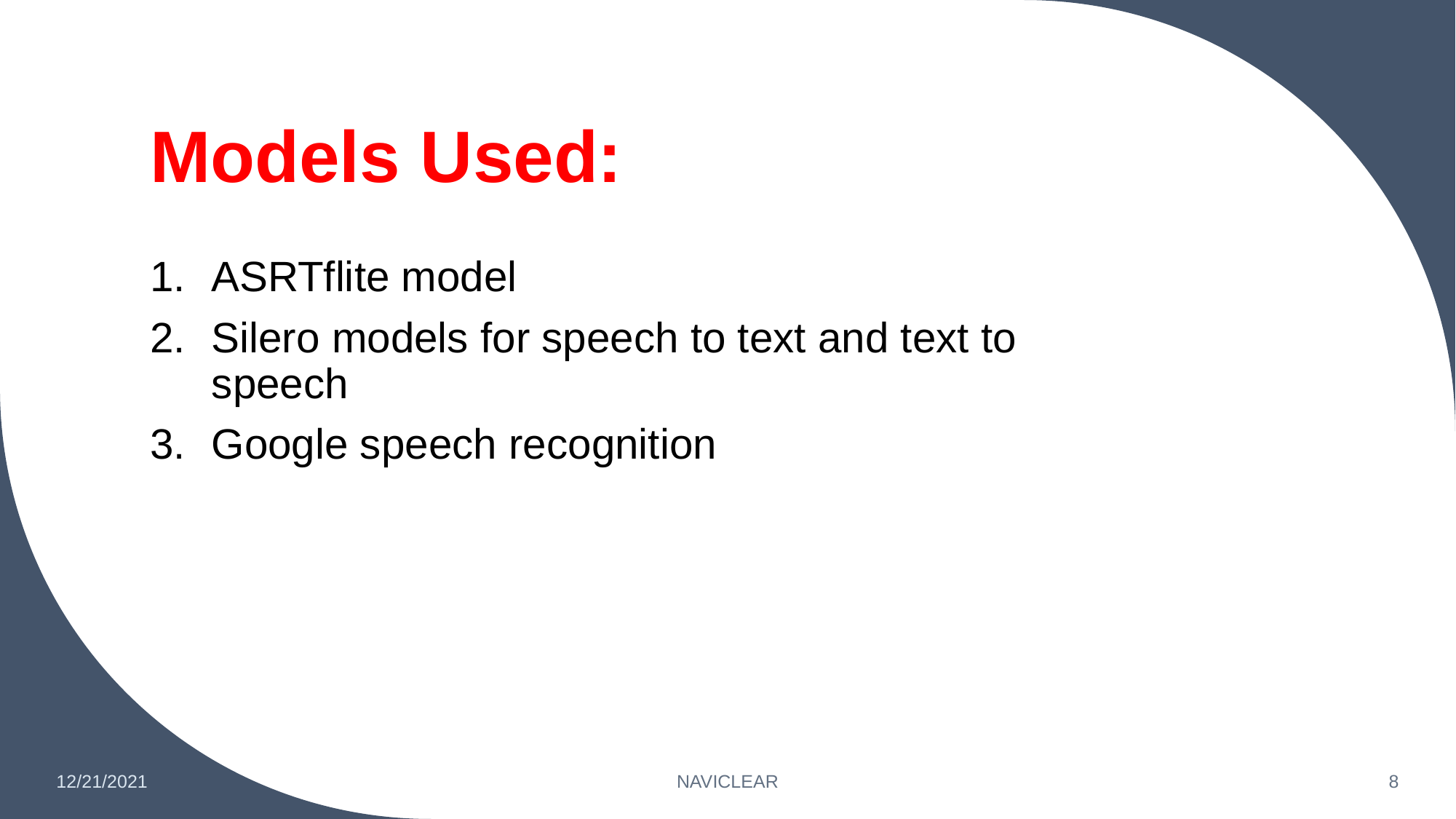

# Models Used:
ASRTflite model
Silero models for speech to text and text to speech
Google speech recognition
12/21/2021
NAVICLEAR
8